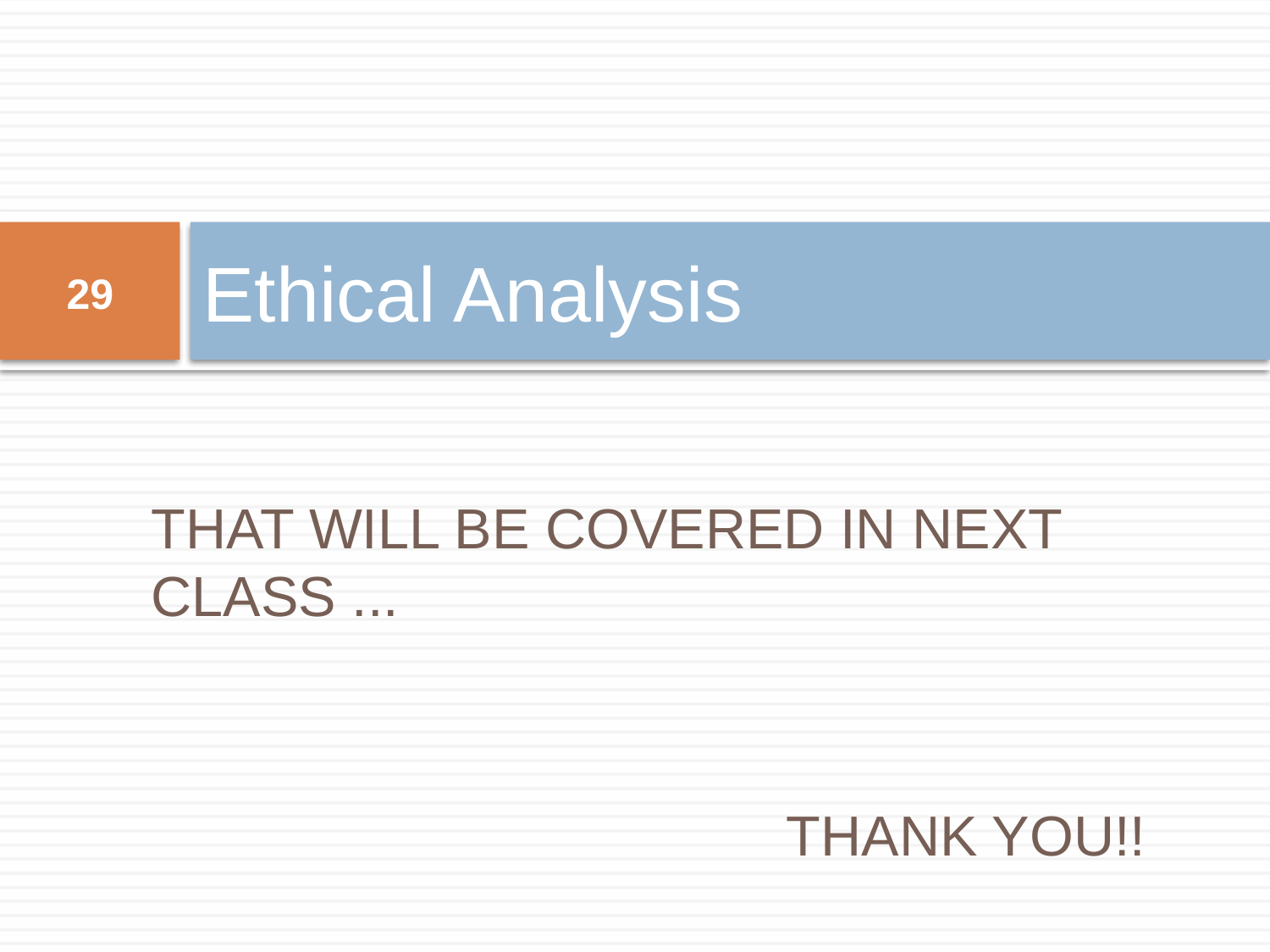

# Ethical Analysis
29
THAT WILL BE COVERED IN NEXT CLASS ...

					THANK YOU!!